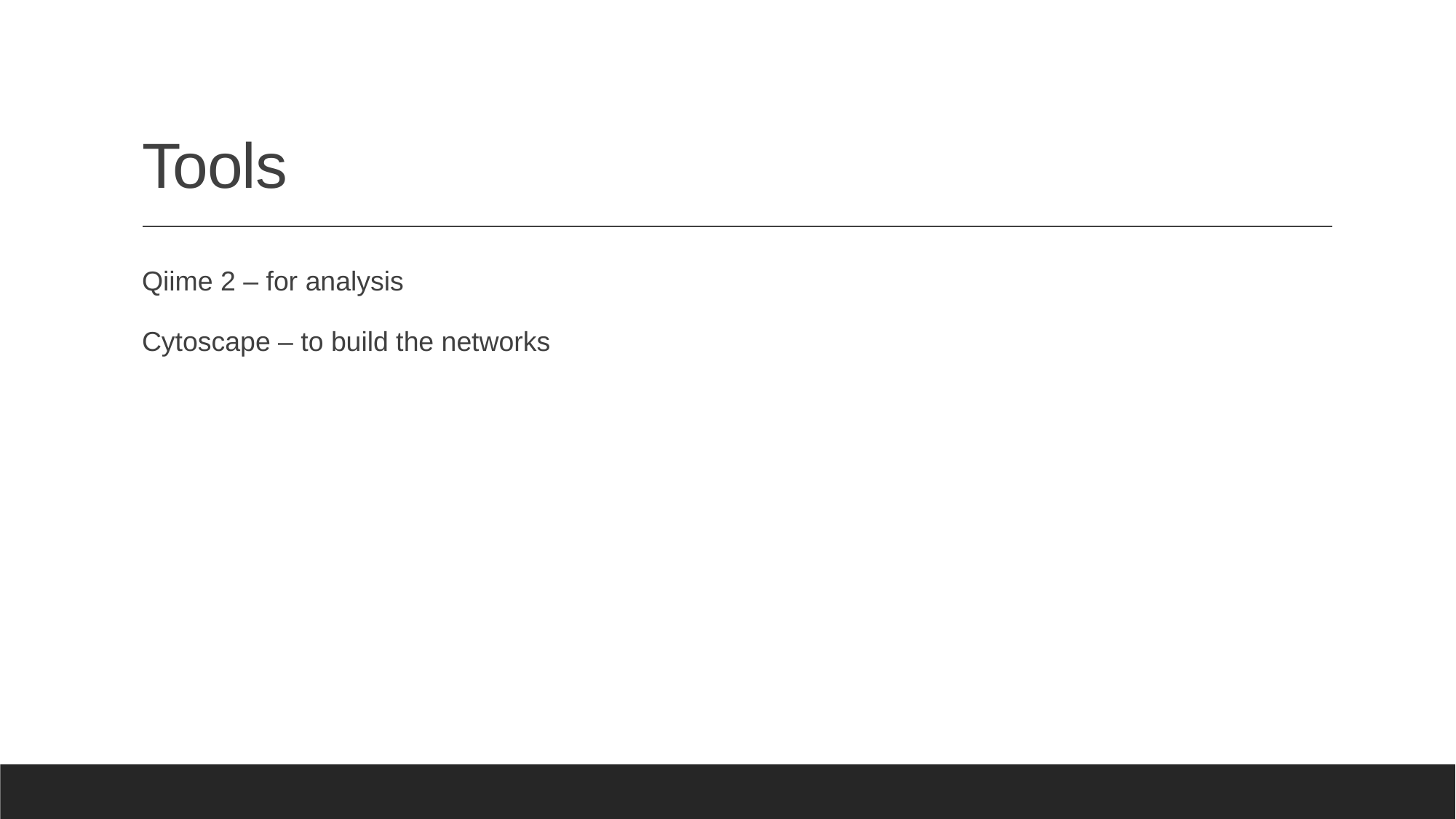

# Tools
Qiime 2 – for analysis
Cytoscape – to build the networks